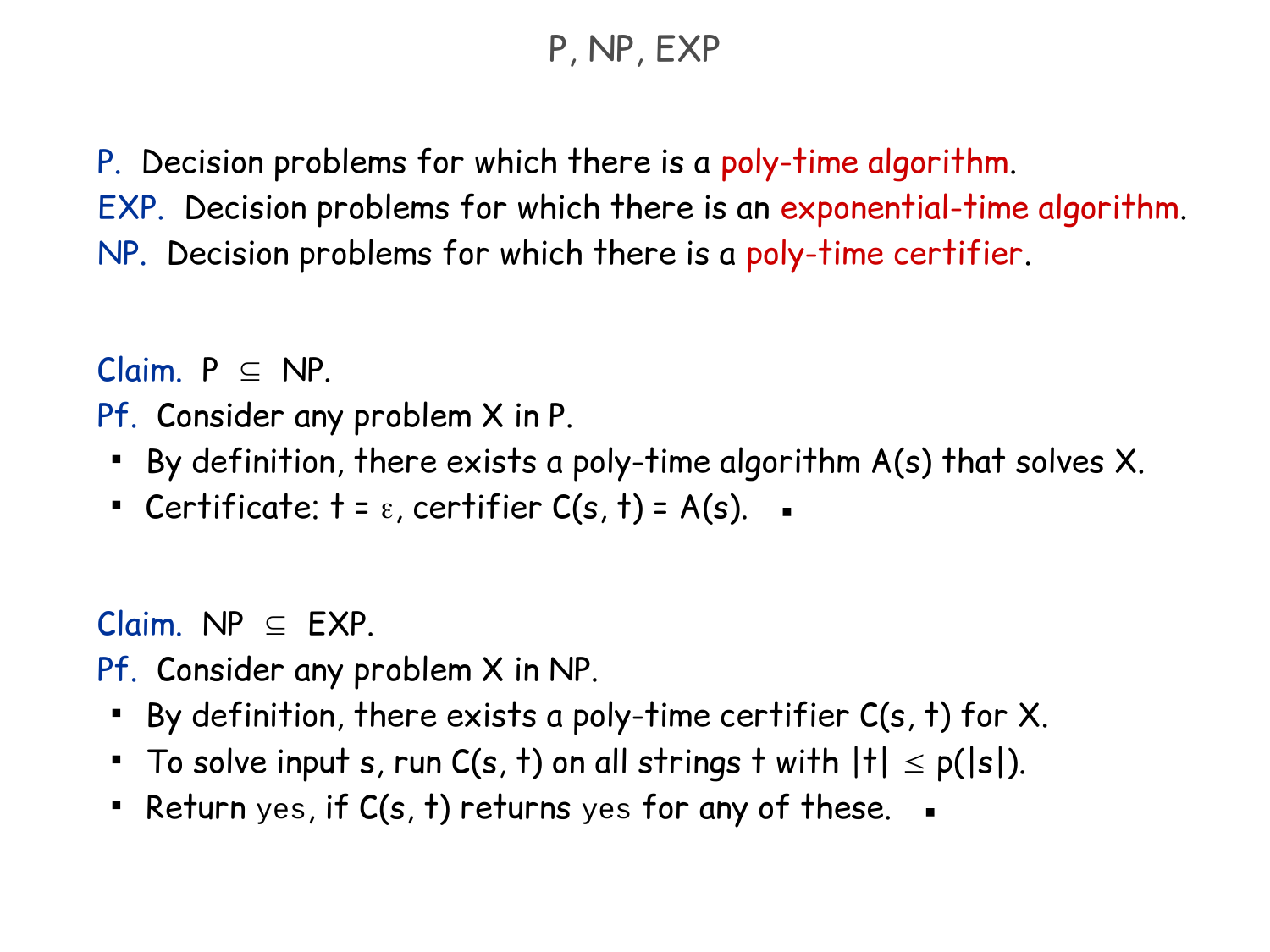

# P, NP, EXP
P.  Decision problems for which there is a poly-time algorithm.
EXP.  Decision problems for which there is an exponential-time algorithm.
NP.  Decision problems for which there is a poly-time certifier.

Claim.  P  ⊆  NP.
Pf.  Consider any problem X in P.
By definition, there exists a poly-time algorithm A(s) that solves X.
Certificate: t = ε, certifier C(s, t) = A(s).   ▪

Claim.  NP  ⊆  EXP.
Pf.  Consider any problem X in NP.
By definition, there exists a poly-time certifier C(s, t) for X.
To solve input s, run C(s, t) on all strings t with |t| ≤ p(|s|).
Return yes, if C(s, t) returns yes for any of these.   ▪
8